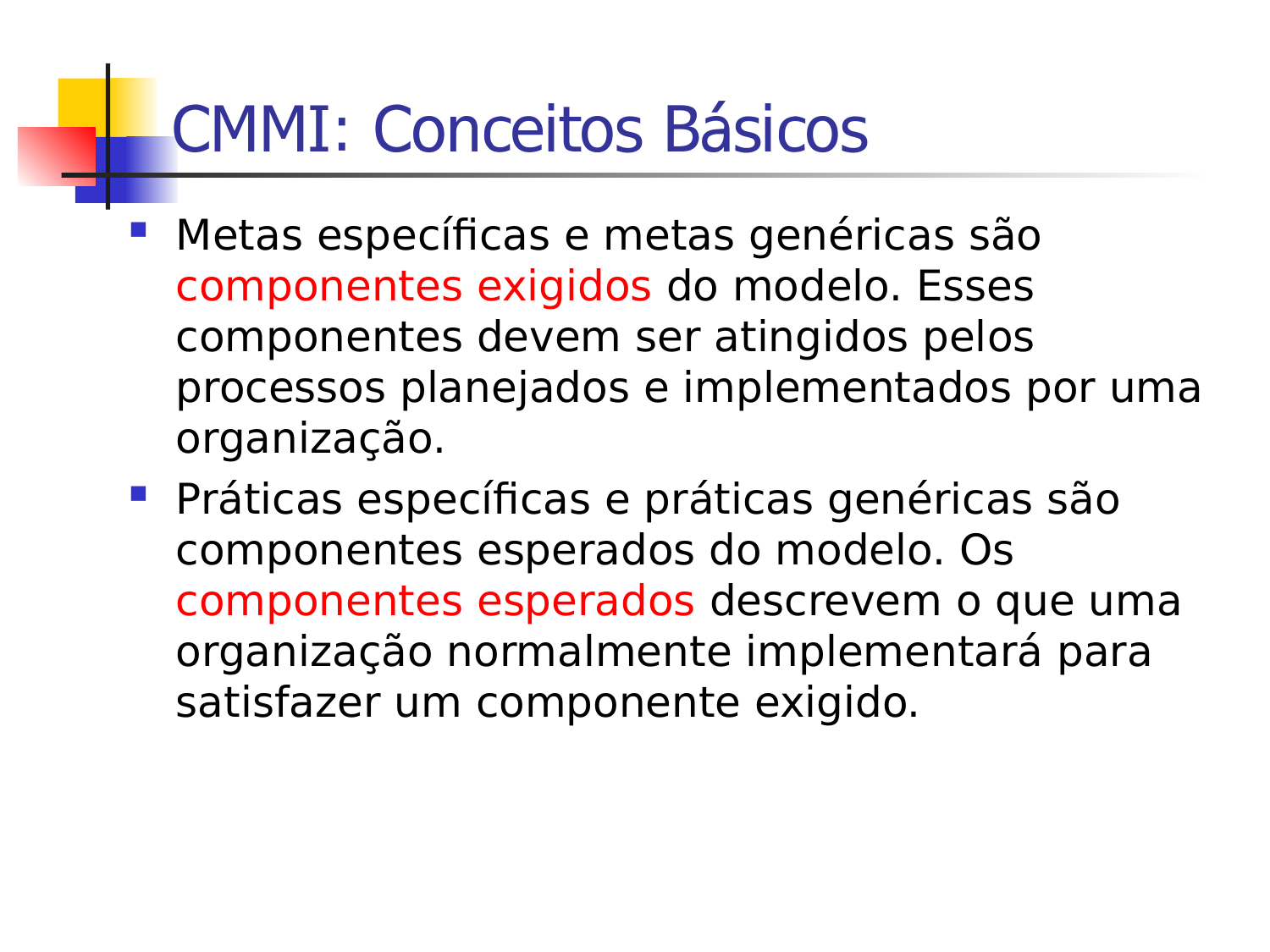

CMMI: Conceitos Básicos
Metas específicas e metas genéricas são componentes exigidos do modelo. Esses componentes devem ser atingidos pelos processos planejados e implementados por uma organização.
Práticas específicas e práticas genéricas são componentes esperados do modelo. Os componentes esperados descrevem o que uma organização normalmente implementará para satisfazer um componente exigido.